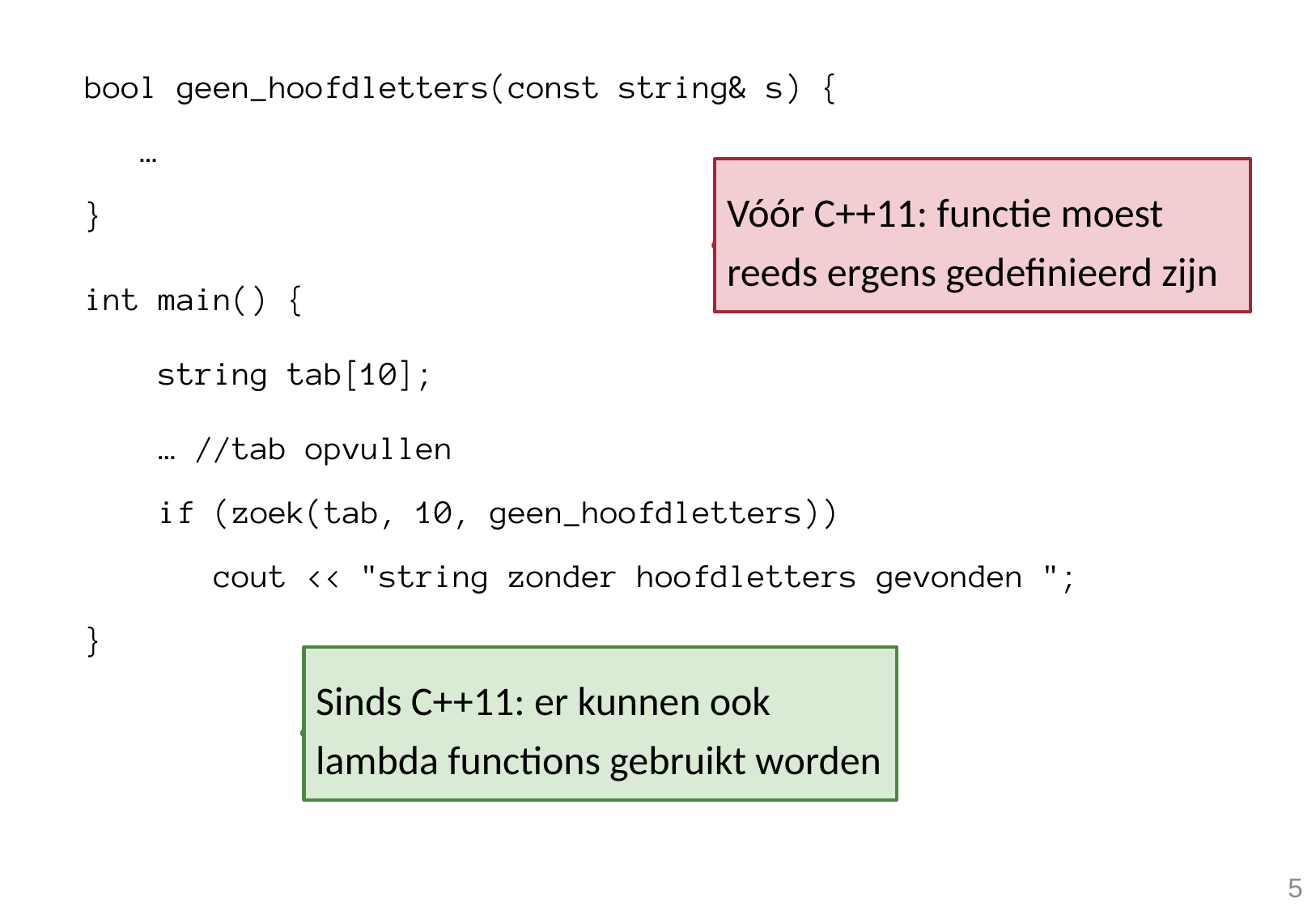

bool geen_hoofdletters(const string& s) {
     …
  }
  int main() {
      string tab[10];
      … //tab opvullen
      if (zoek(tab, 10, geen_hoofdletters))
         cout << "string zonder hoofdletters gevonden ";
  }
Vóór C++11: functie moest reeds ergens gedefinieerd zijn
Sinds C++11: er kunnen ook lambda functions gebruikt worden
5